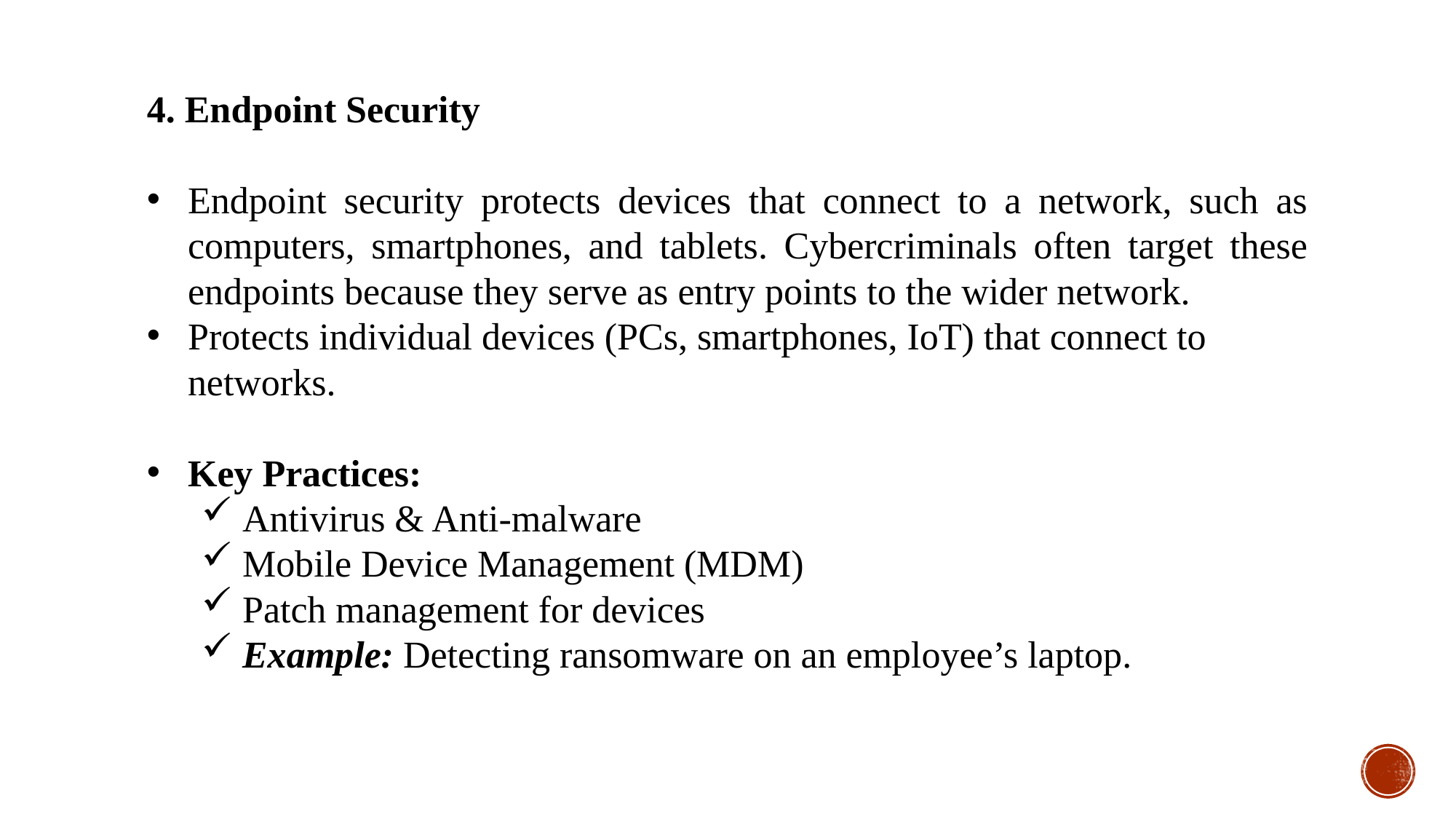

4. Endpoint Security

Endpoint security protects devices that connect to a network, such as computers, smartphones, and tablets. Cybercriminals often target these endpoints because they serve as entry points to the wider network.
Protects individual devices (PCs, smartphones, IoT) that connect to networks.
Key Practices:
Antivirus & Anti-malware
Mobile Device Management (MDM)
Patch management for devices
Example: Detecting ransomware on an employee’s laptop.